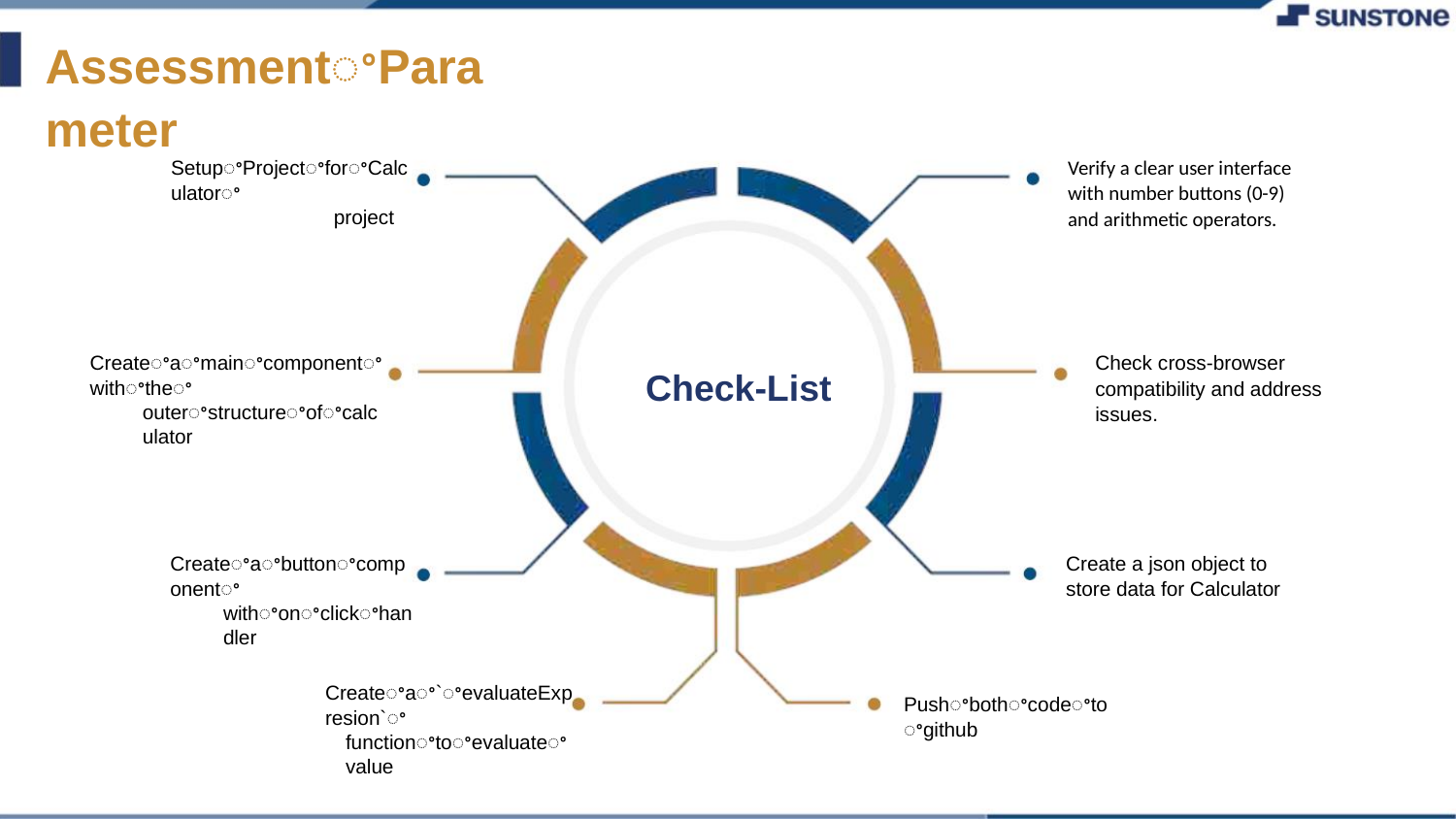

AssessmentꢀParameter
SetupꢀProjectꢀforꢀCalculatorꢀ
project
Verify a clear user interface with number buttons (0-9) and arithmetic operators.
Check cross-browser compatibility and address issues.
Createꢀaꢀmainꢀcomponentꢀwithꢀtheꢀ
outerꢀstructureꢀofꢀcalculator
Check-List
Createꢀaꢀbuttonꢀcomponentꢀ
withꢀonꢀclickꢀhandler
Create a json object to store data for Calculator
Createꢀaꢀ`ꢀevaluateExpresion`ꢀ
functionꢀtoꢀevaluateꢀvalue
Pushꢀbothꢀcodeꢀtoꢀgithub